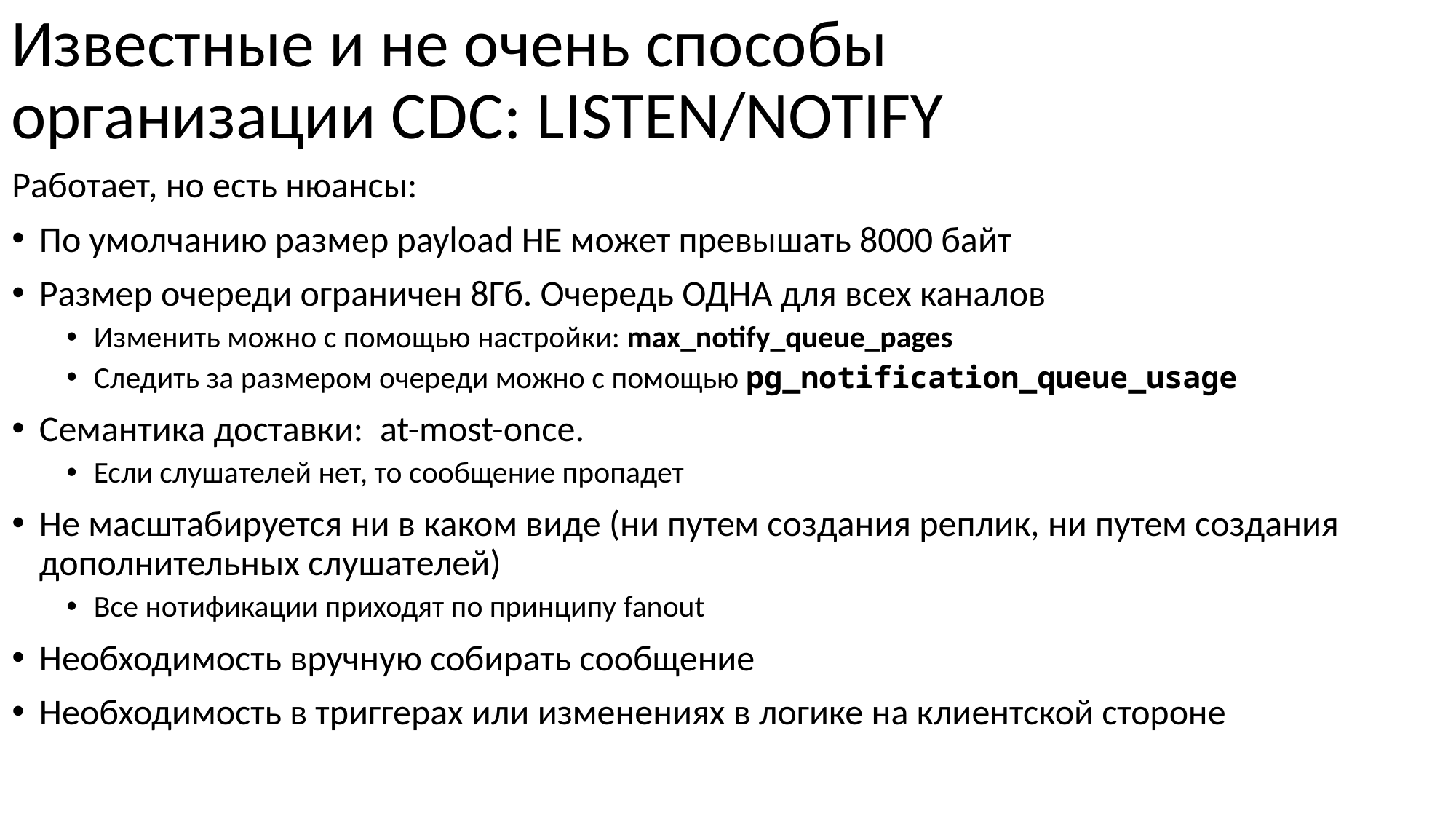

# Известные и не очень способы организации CDC: LISTEN/NOTIFY
Работает, но есть нюансы:
По умолчанию размер payload НЕ может превышать 8000 байт
Размер очереди ограничен 8Гб. Очередь ОДНА для всех каналов
Изменить можно с помощью настройки: max_notify_queue_pages
Следить за размером очереди можно с помощью pg_notification_queue_usage
Семантика доставки:  at-most-once.
Если слушателей нет, то сообщение пропадет
Не масштабируется ни в каком виде (ни путем создания реплик, ни путем создания дополнительных слушателей)
Все нотификации приходят по принципу fanout
Необходимость вручную собирать сообщение
Необходимость в триггерах или изменениях в логике на клиентской стороне